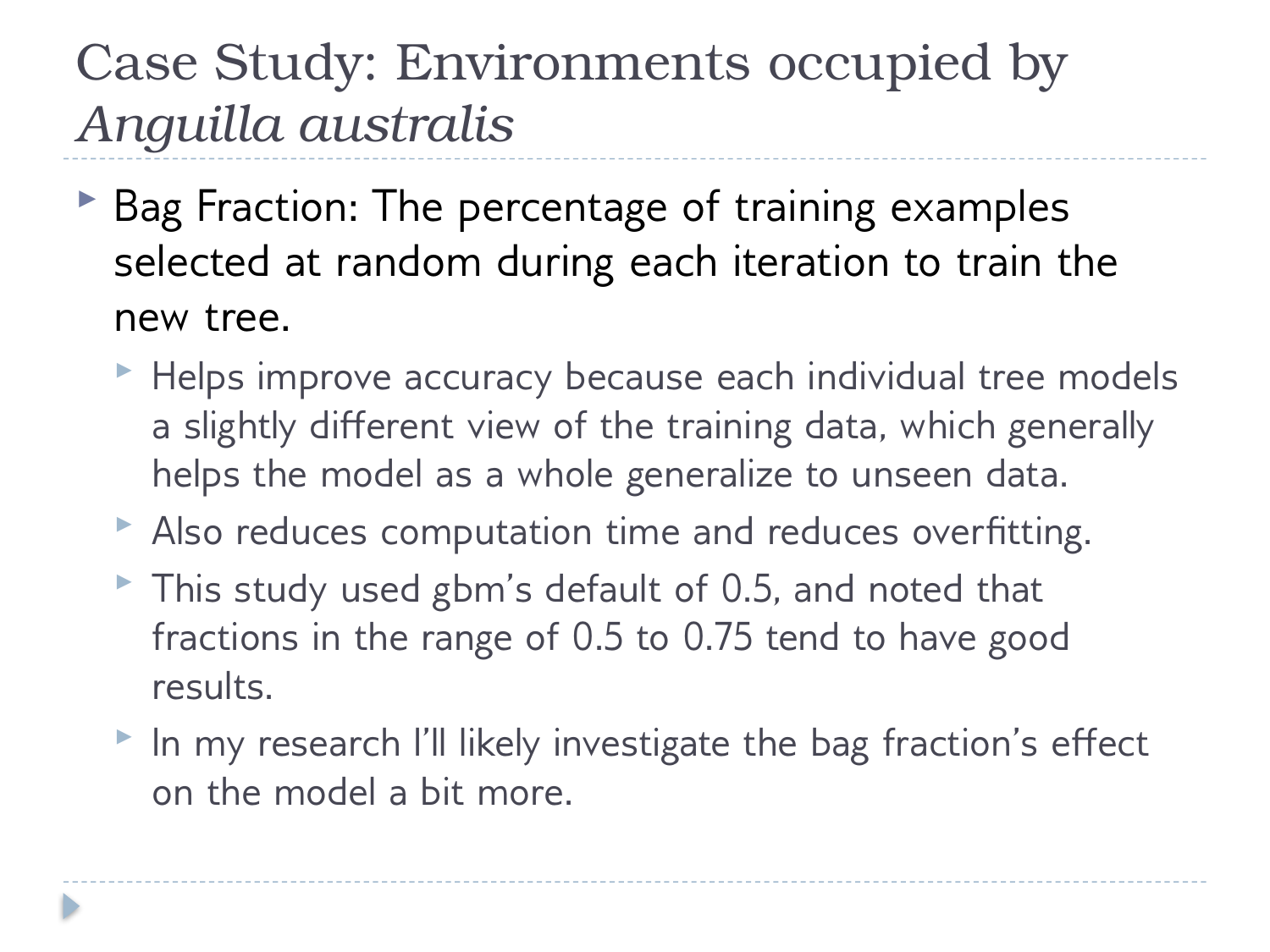

# Case Study: Environments occupied by Anguilla australis
Bag Fraction: The percentage of training examples selected at random during each iteration to train the new tree.
Helps improve accuracy because each individual tree models a slightly different view of the training data, which generally helps the model as a whole generalize to unseen data.
Also reduces computation time and reduces overfitting.
This study used gbm’s default of 0.5, and noted that fractions in the range of 0.5 to 0.75 tend to have good results.
In my research I’ll likely investigate the bag fraction’s effect on the model a bit more.